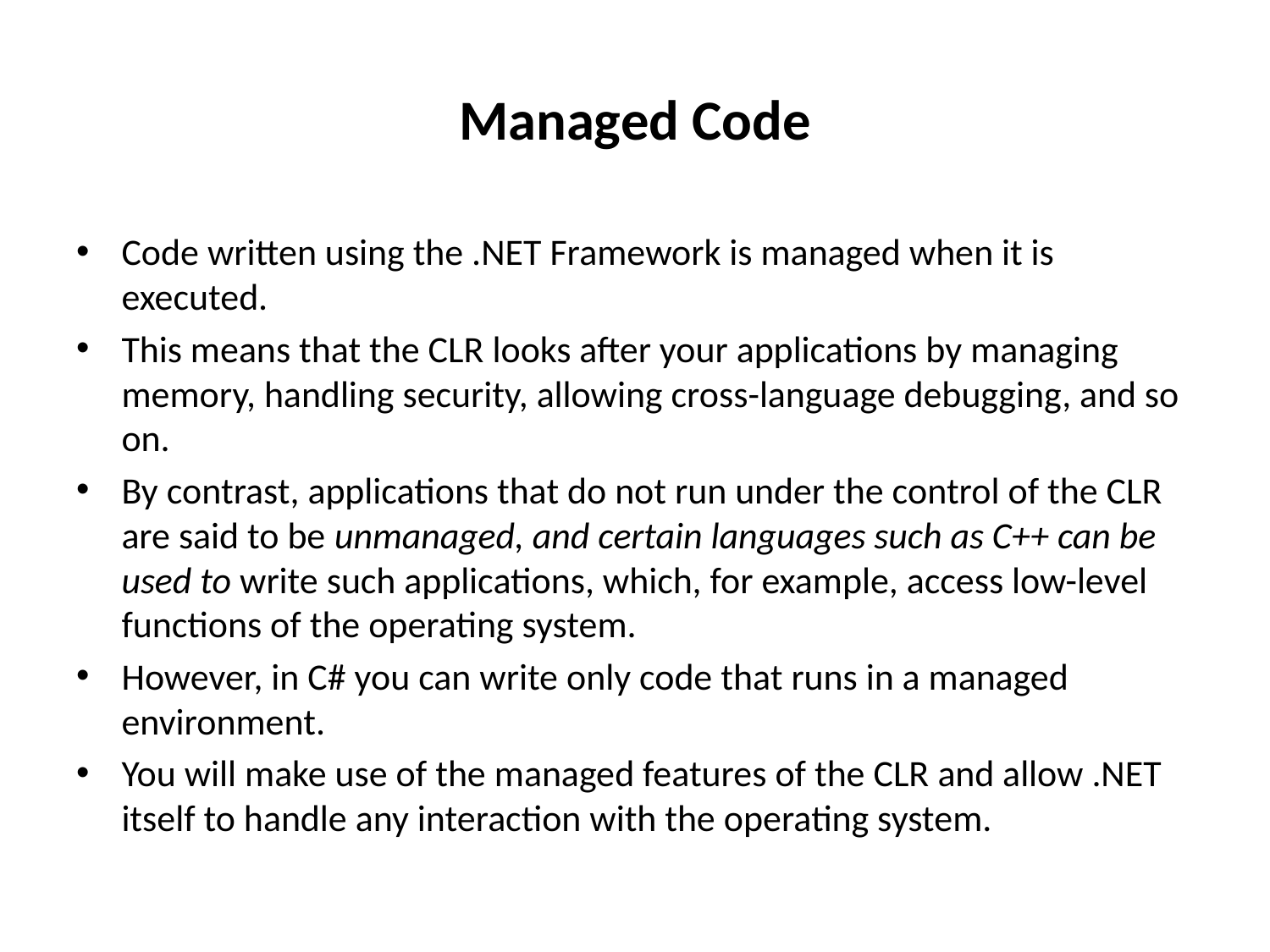

# Managed Code
Code written using the .NET Framework is managed when it is executed.
This means that the CLR looks after your applications by managing memory, handling security, allowing cross-language debugging, and so on.
By contrast, applications that do not run under the control of the CLR are said to be unmanaged, and certain languages such as C++ can be used to write such applications, which, for example, access low-level functions of the operating system.
However, in C# you can write only code that runs in a managed environment.
You will make use of the managed features of the CLR and allow .NET itself to handle any interaction with the operating system.